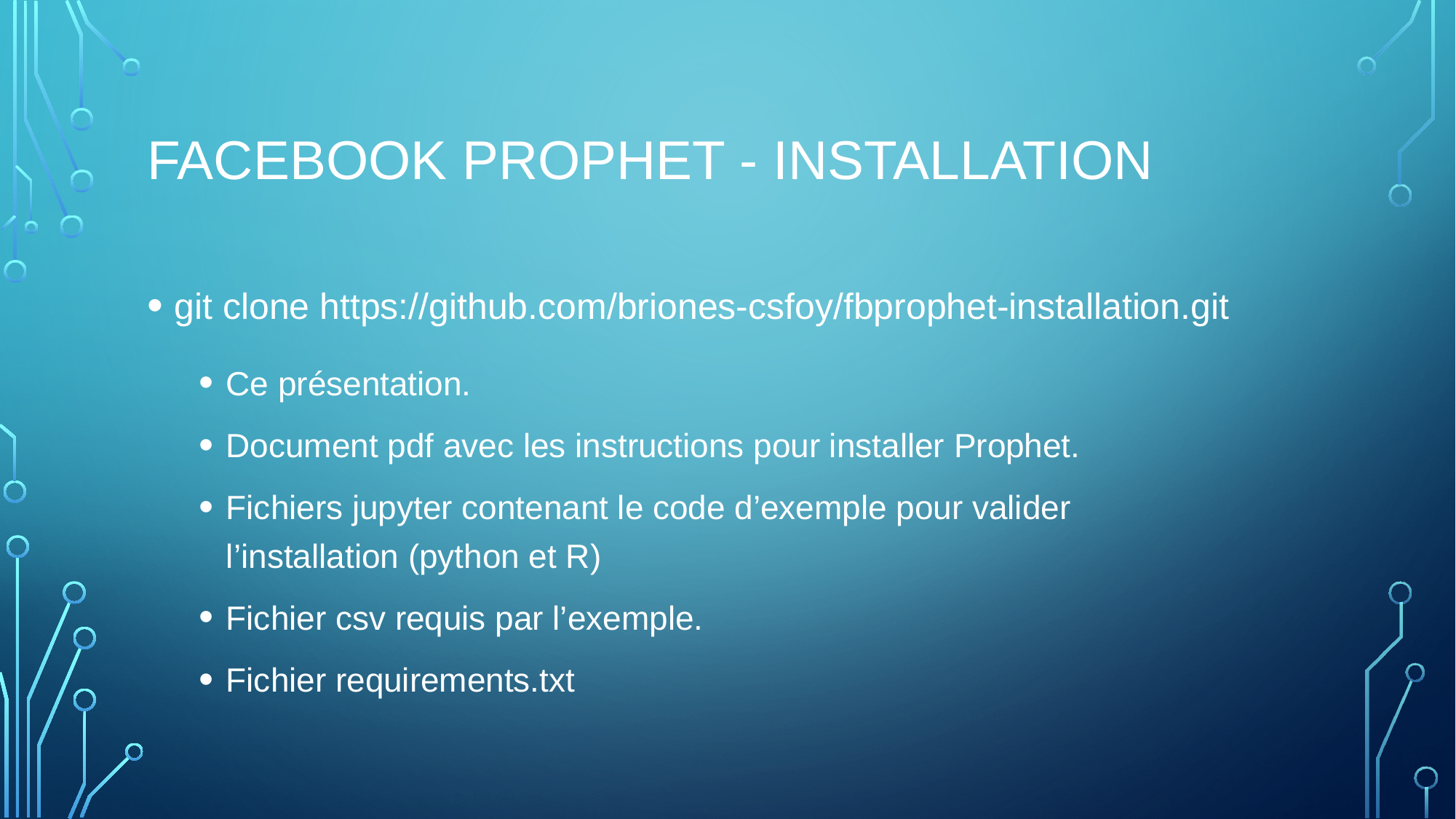

# Facebook Prophet - Installation
git clone https://github.com/briones-csfoy/fbprophet-installation.git

Ce présentation.
Document pdf avec les instructions pour installer Prophet.
Fichiers jupyter contenant le code d’exemple pour valider l’installation (python et R)
Fichier csv requis par l’exemple.
Fichier requirements.txt